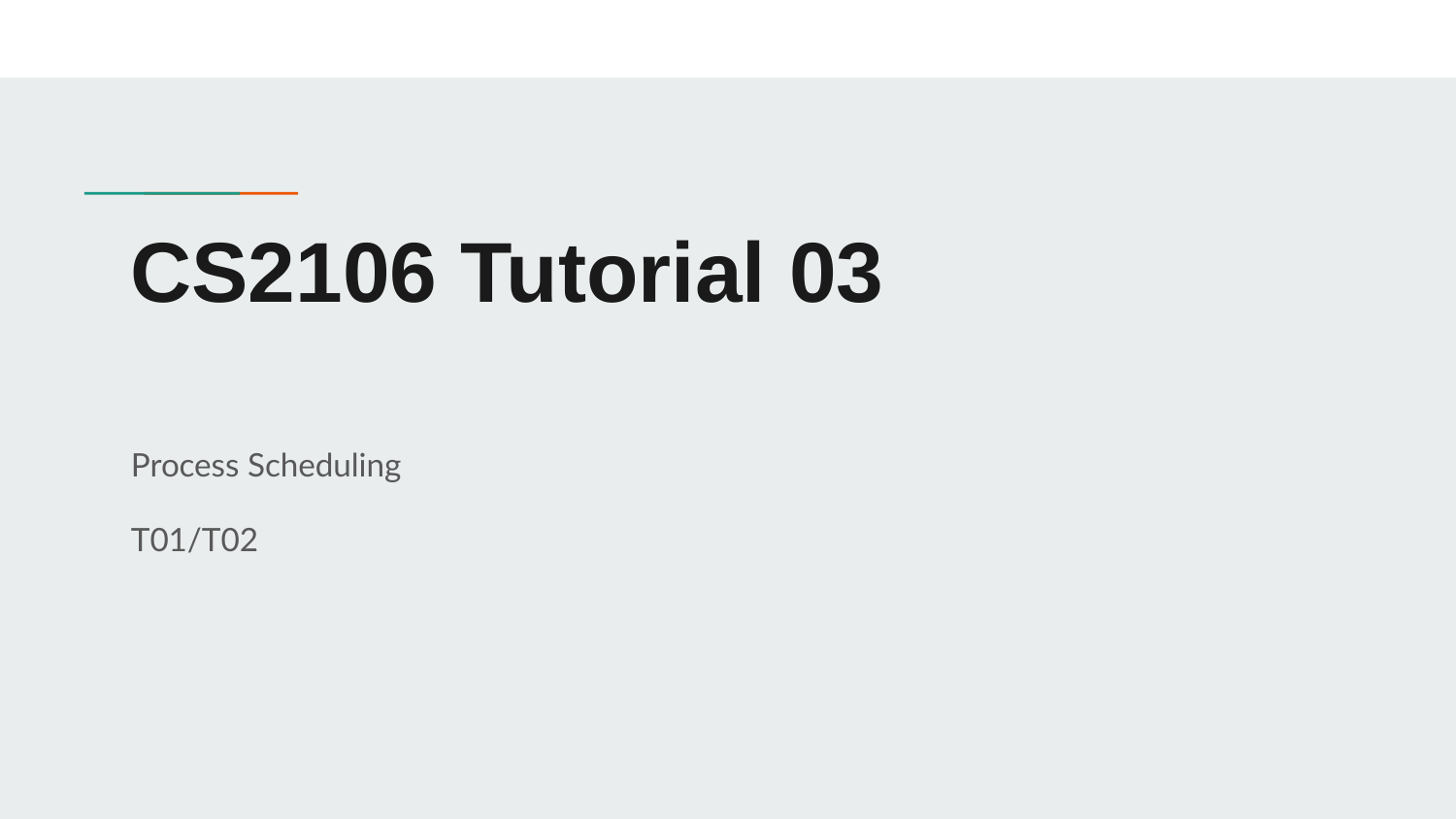

# CS2106 Tutorial 03
Process Scheduling
T01/T02